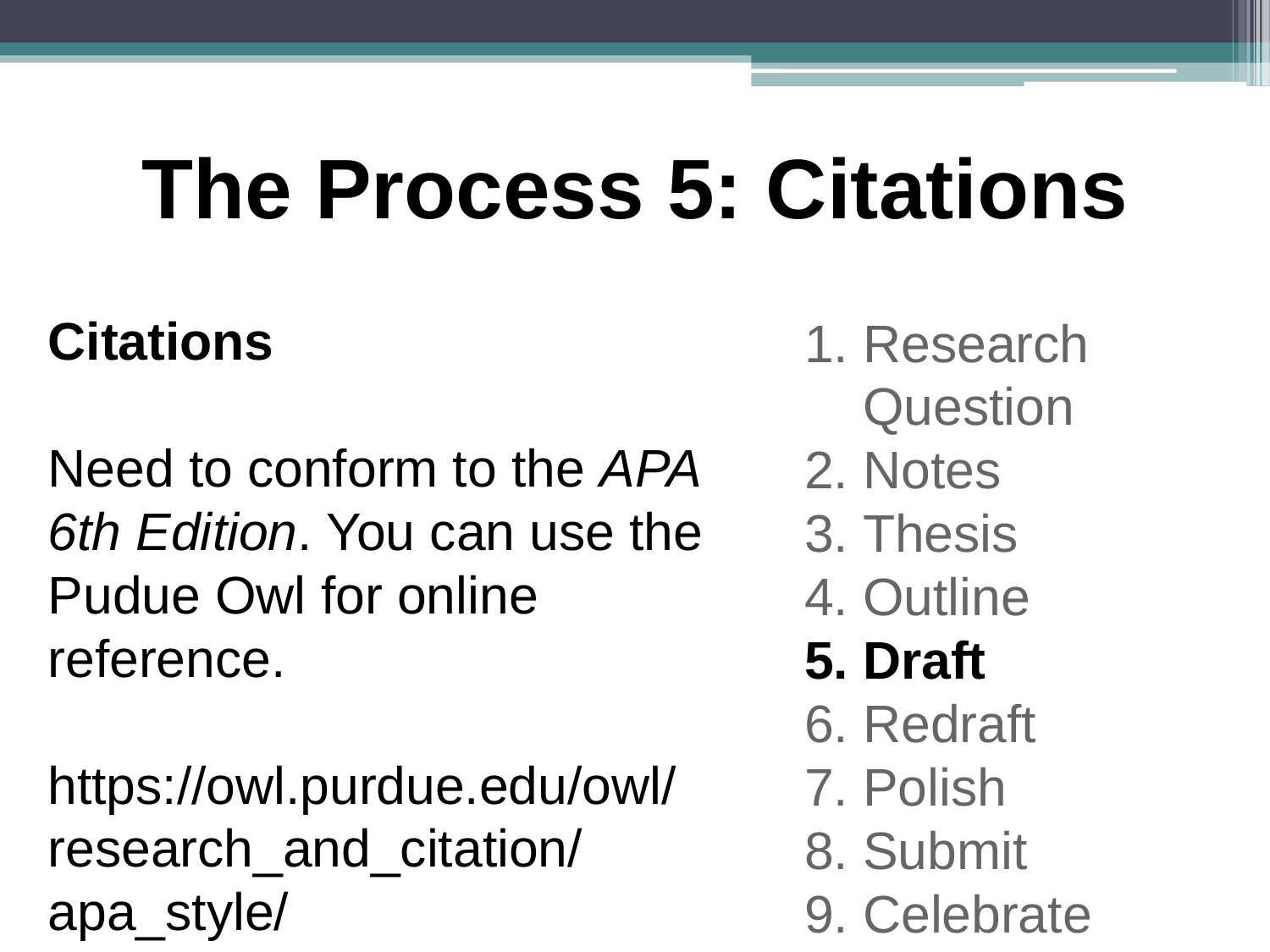

# The Process 5: Citations
Citations

Need to conform to the APA 6th Edition. You can use the Pudue Owl for online reference.

https://owl.purdue.edu/owl/research_and_citation/apa_style/apa_style_introduction.html

Research Question
Notes
Thesis
Outline
Draft
Redraft
Polish
Submit
Celebrate